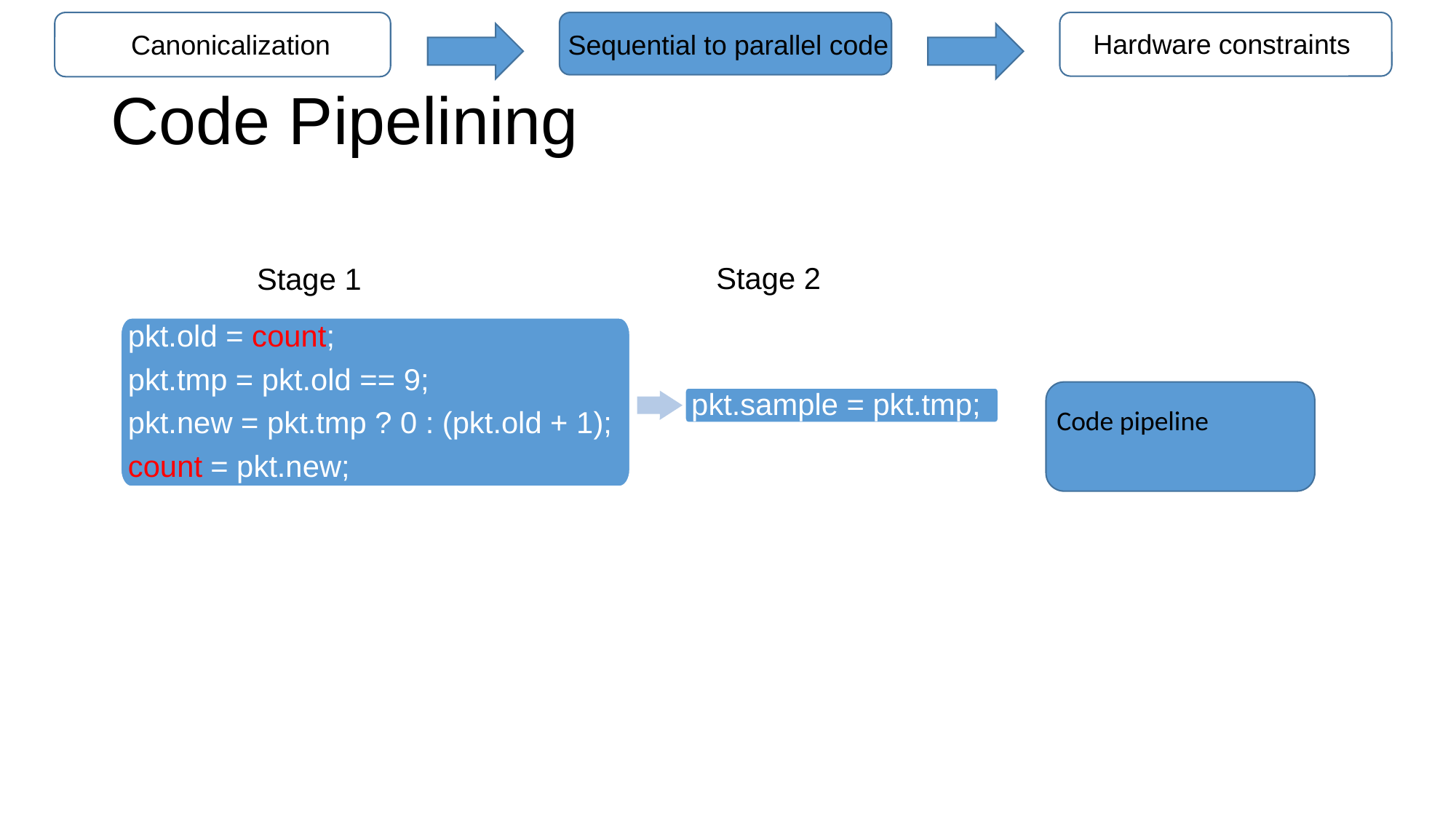

Hardware constraints
Canonicalization
Sequential to parallel code

# Code Pipelining

pkt.old = count;
pkt.tmp = pkt.old == 9;
pkt.new = pkt.tmp ? 0 : (pkt.old + 1);
count = pkt.new;

pkt.sample = pkt.tmp;
Stage 2
Stage 1

Code pipeline